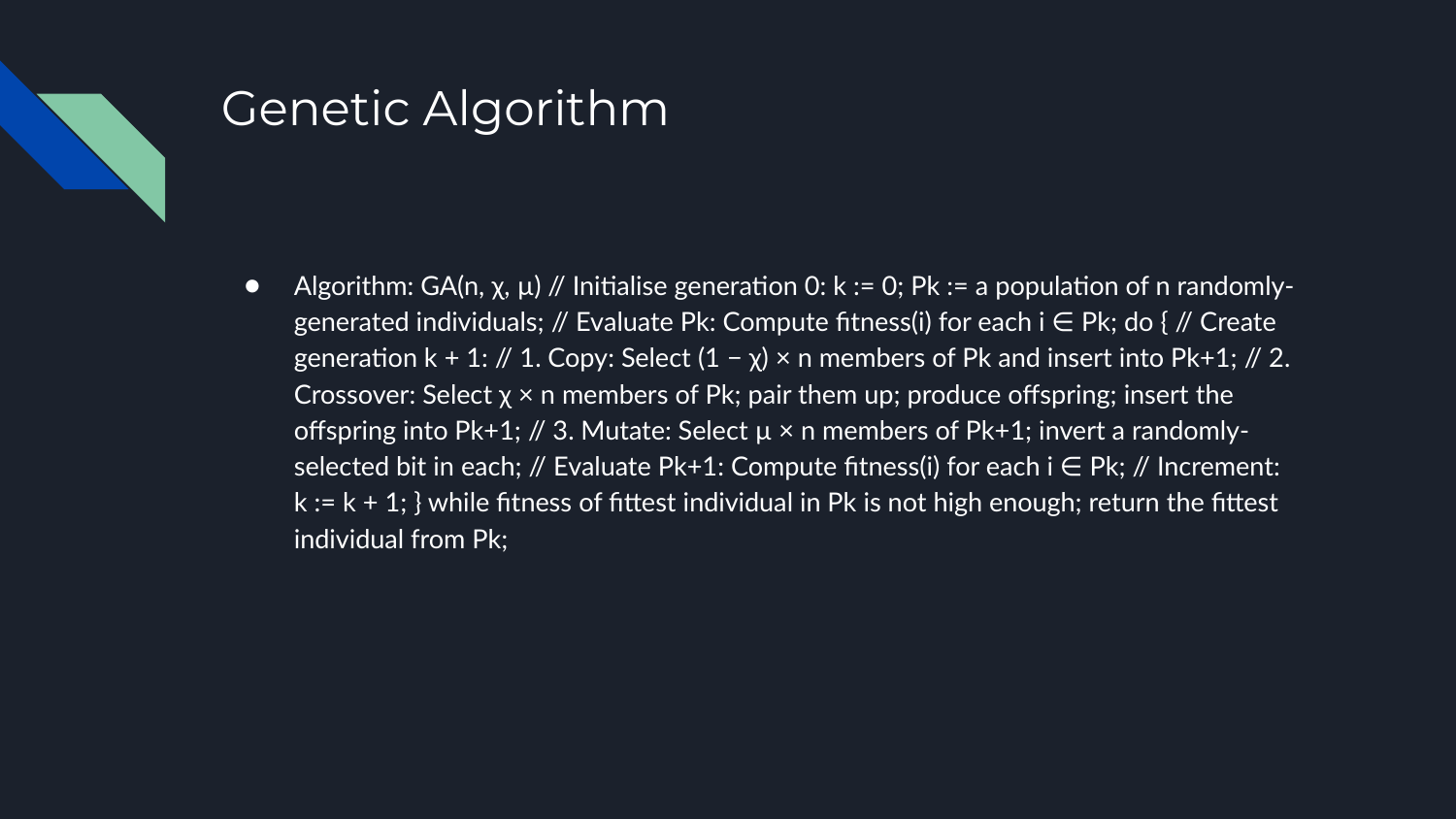

# Genetic Algorithm
Algorithm: GA(n, χ, µ) // Initialise generation 0: k := 0; Pk := a population of n randomly-generated individuals; // Evaluate Pk: Compute fitness(i) for each i ∈ Pk; do { // Create generation k + 1: // 1. Copy: Select (1 − χ) × n members of Pk and insert into Pk+1; // 2. Crossover: Select χ × n members of Pk; pair them up; produce offspring; insert the offspring into Pk+1; // 3. Mutate: Select µ × n members of Pk+1; invert a randomly-selected bit in each; // Evaluate Pk+1: Compute fitness(i) for each i ∈ Pk; // Increment: k := k + 1; } while fitness of fittest individual in Pk is not high enough; return the fittest individual from Pk;